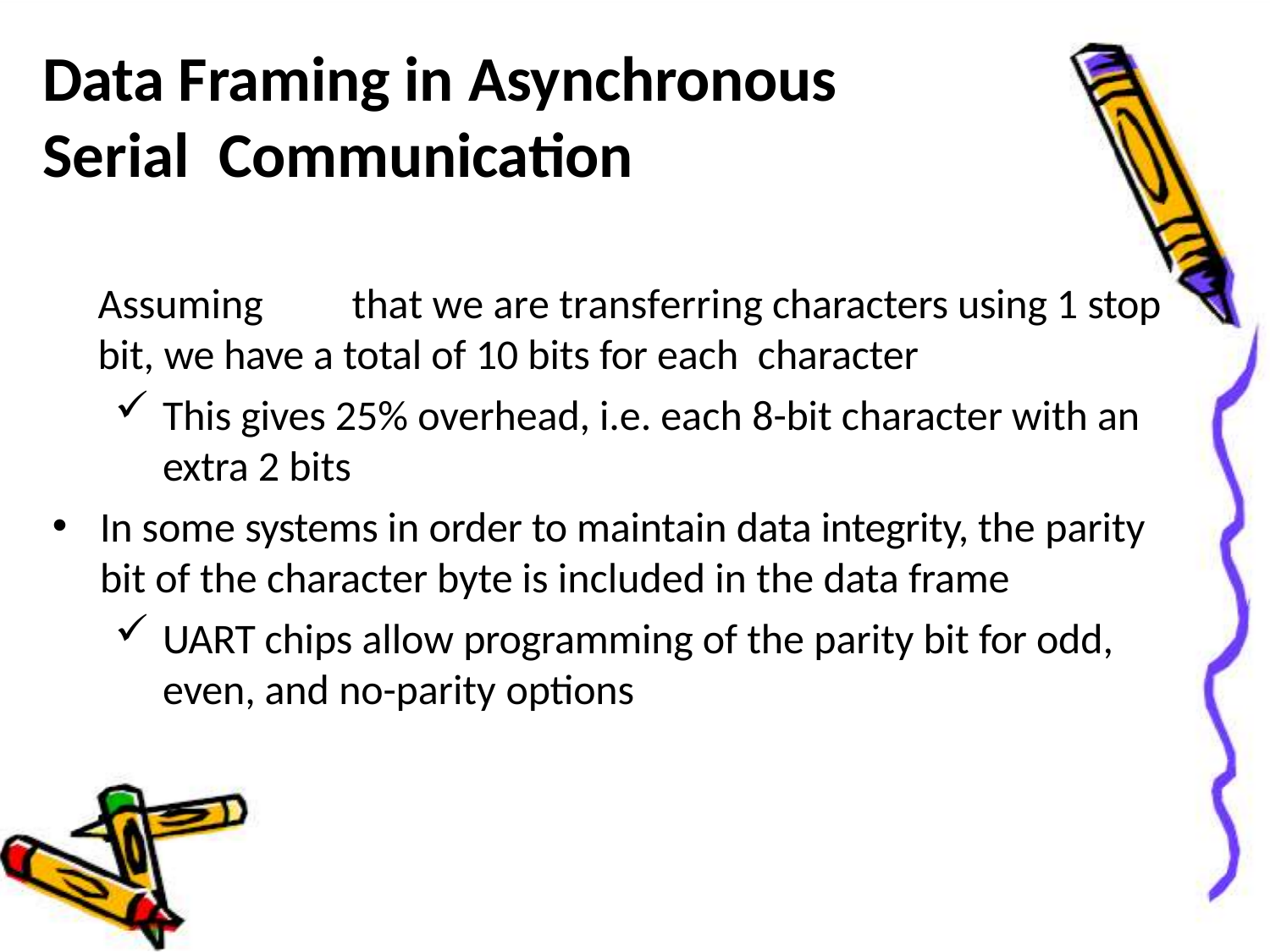

# Data Framing in Asynchronous Serial  Communication
Assuming	that we are transferring characters using 1 stop bit, we have a total of 10 bits for each  character
This gives 25% overhead, i.e. each 8-bit character with an  extra 2 bits
In some systems in order to maintain data integrity, the parity  bit of the character byte is included in the data frame
UART chips allow programming of the parity bit for odd,  even, and no-parity options